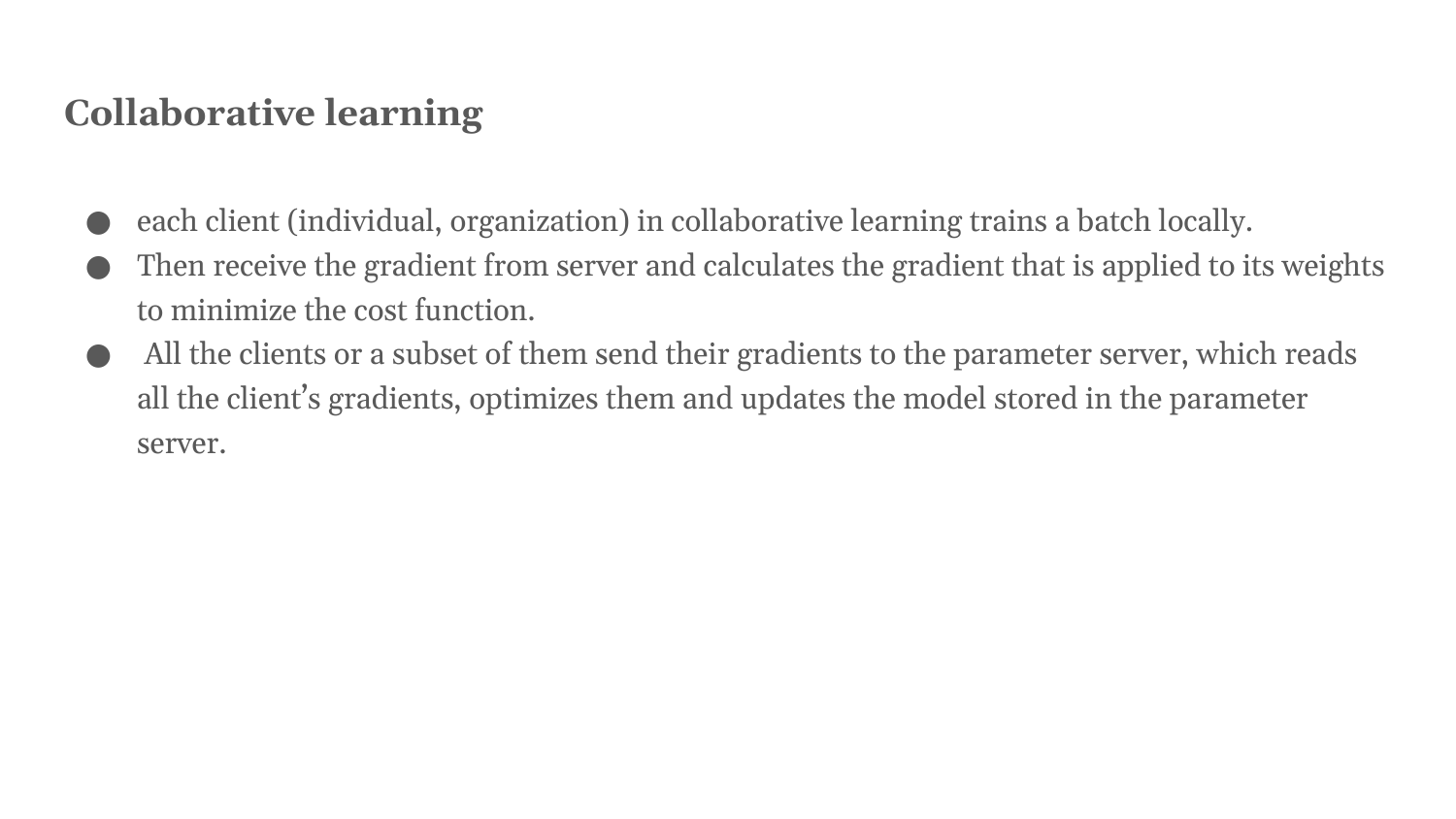

# Collaborative learning
each client (individual, organization) in collaborative learning trains a batch locally.
Then receive the gradient from server and calculates the gradient that is applied to its weights to minimize the cost function.
 All the clients or a subset of them send their gradients to the parameter server, which reads all the client’s gradients, optimizes them and updates the model stored in the parameter server.